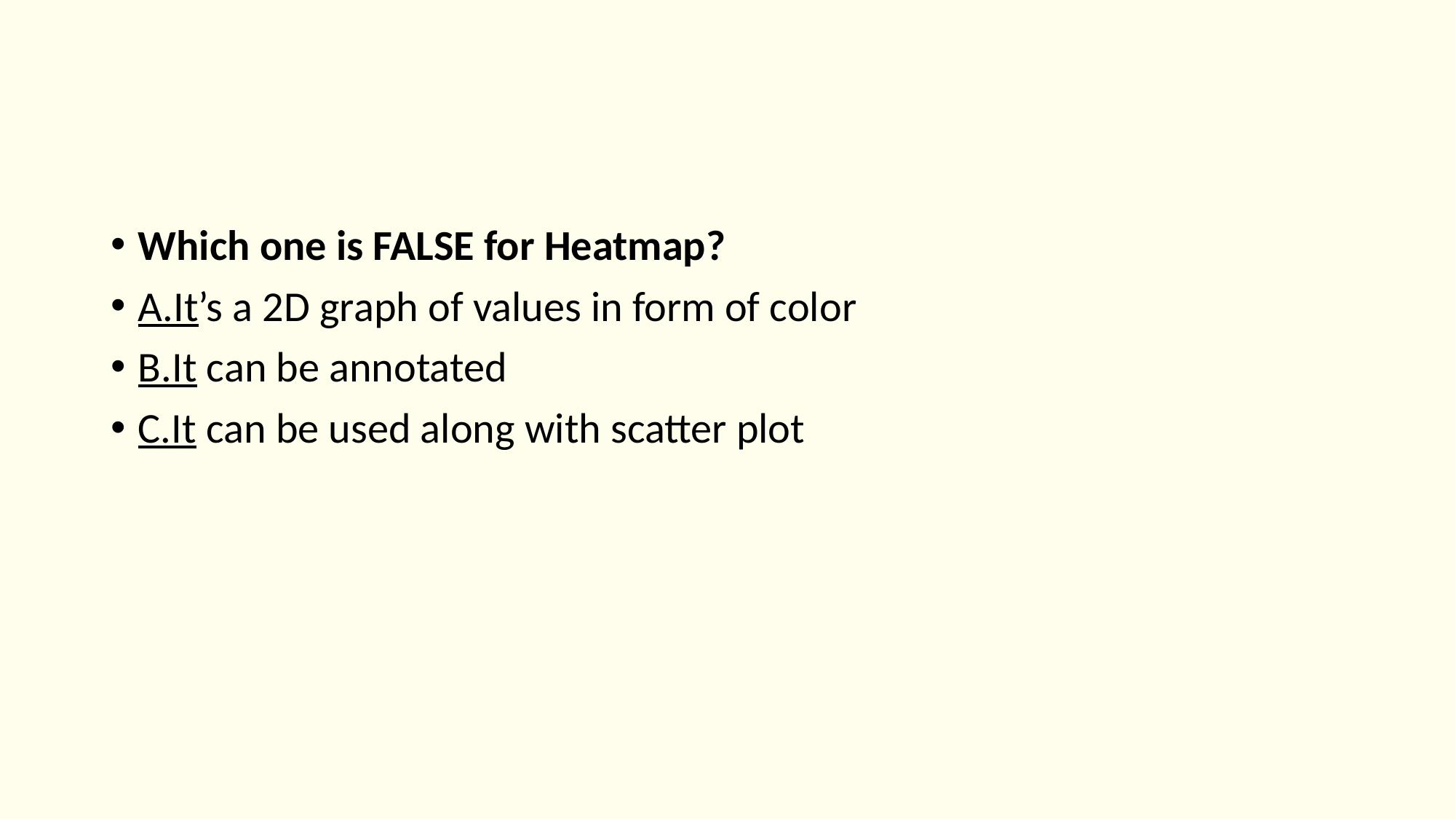

Which one is FALSE for Heatmap?
A.It’s a 2D graph of values in form of color
B.It can be annotated
C.It can be used along with scatter plot